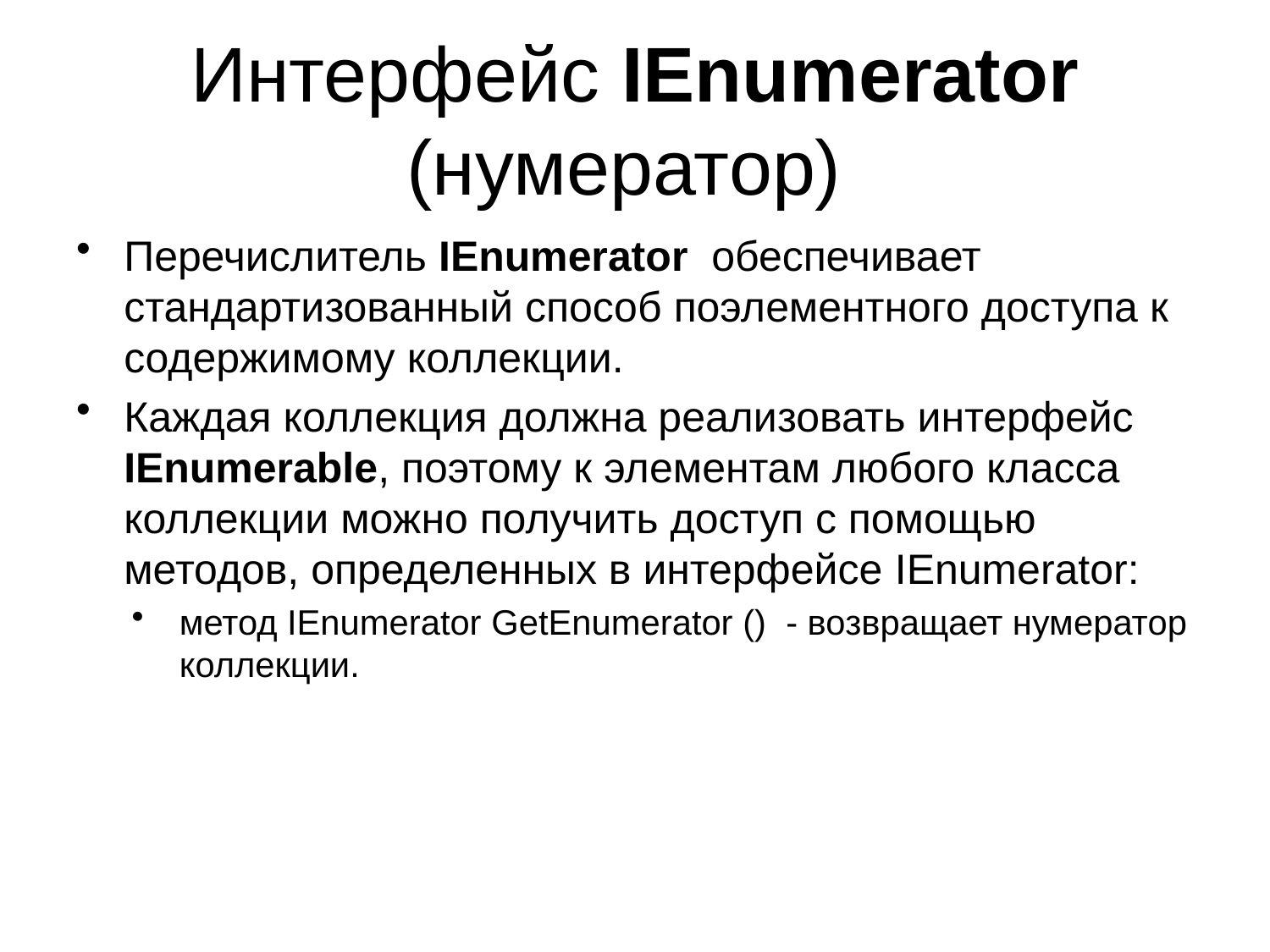

# Интерфейс IEnumerator (нумератор)
Перечислитель IEnumerator  обеспечивает стандартизованный способ поэлементного доступа к содержимому коллекции.
Каждая коллекция должна реализовать интерфейс IEnumerable, поэтому к элементам любого класса коллекции можно получить доступ с помощью методов, определенных в интерфейсе IEnumerator:
метод IEnumerator GetEnumerator ()  - возвращает нумератор коллекции.